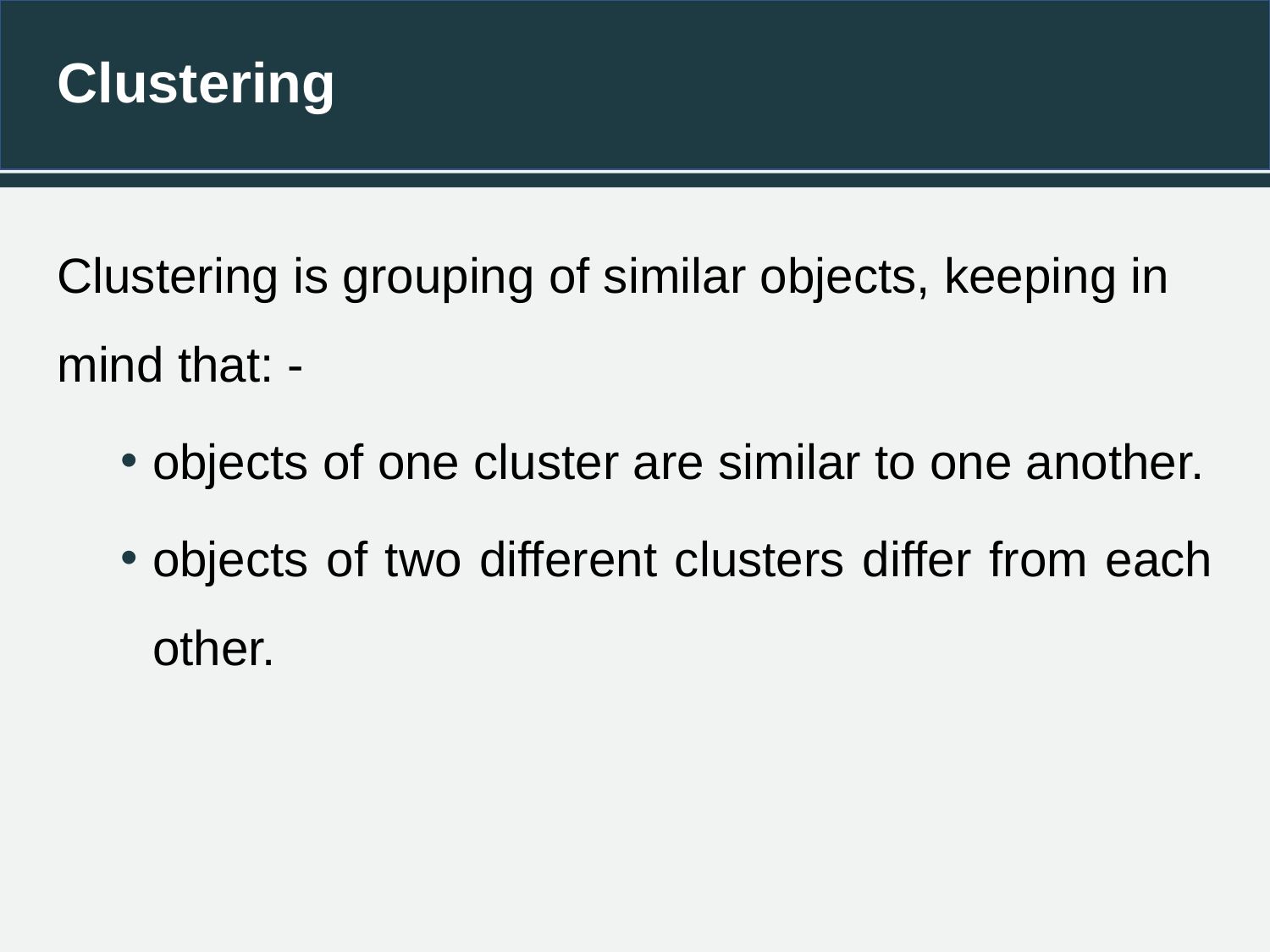

# Clustering
Clustering is grouping of similar objects, keeping in mind that: -
objects of one cluster are similar to one another.
objects of two different clusters differ from each other.